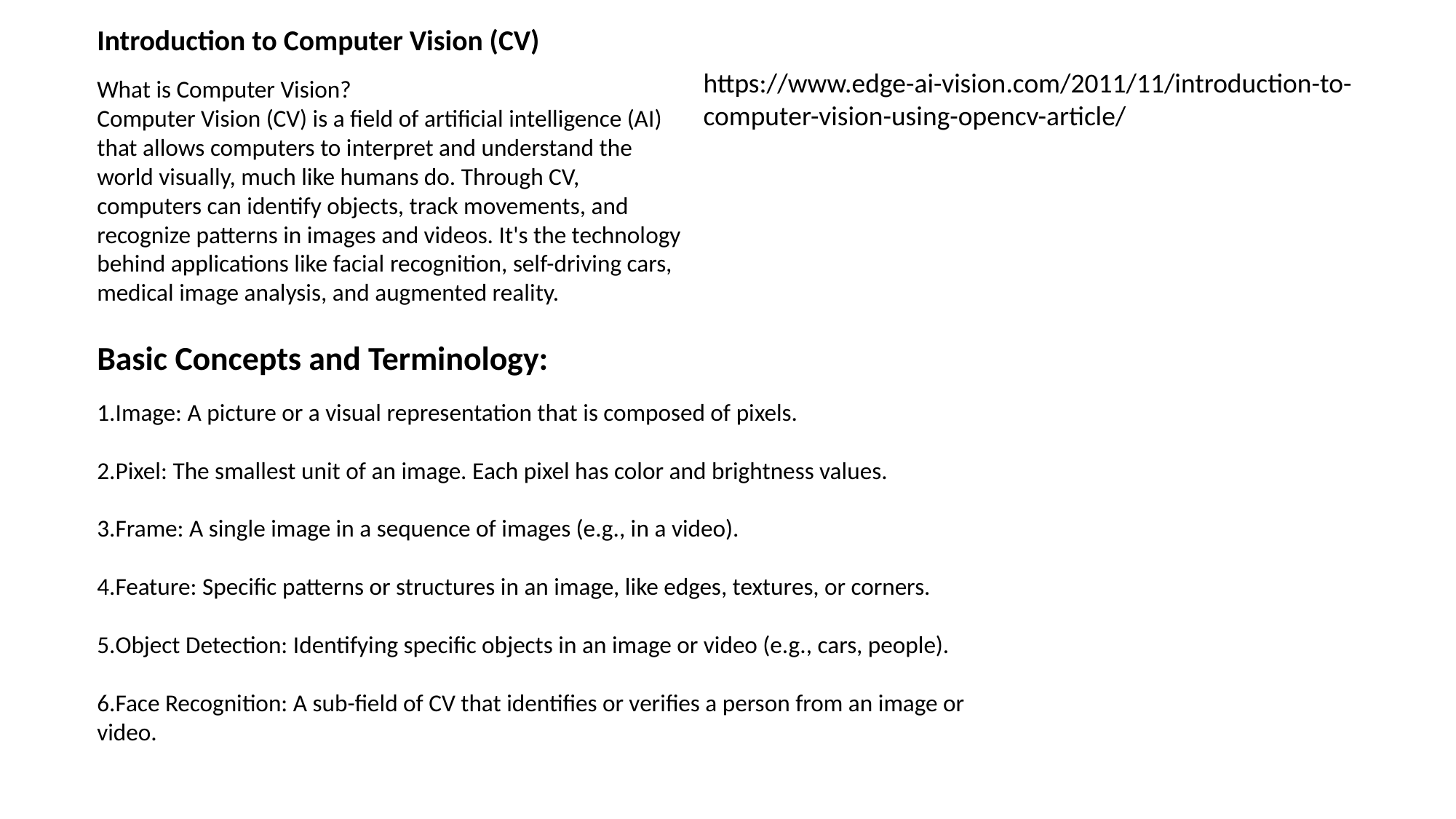

Introduction to Computer Vision (CV)
What is Computer Vision?
Computer Vision (CV) is a field of artificial intelligence (AI) that allows computers to interpret and understand the world visually, much like humans do. Through CV, computers can identify objects, track movements, and recognize patterns in images and videos. It's the technology behind applications like facial recognition, self-driving cars, medical image analysis, and augmented reality.
https://www.edge-ai-vision.com/2011/11/introduction-to-computer-vision-using-opencv-article/
Basic Concepts and Terminology:
Image: A picture or a visual representation that is composed of pixels.

Pixel: The smallest unit of an image. Each pixel has color and brightness values.

Frame: A single image in a sequence of images (e.g., in a video).

Feature: Specific patterns or structures in an image, like edges, textures, or corners.

Object Detection: Identifying specific objects in an image or video (e.g., cars, people).

Face Recognition: A sub-field of CV that identifies or verifies a person from an image or video.